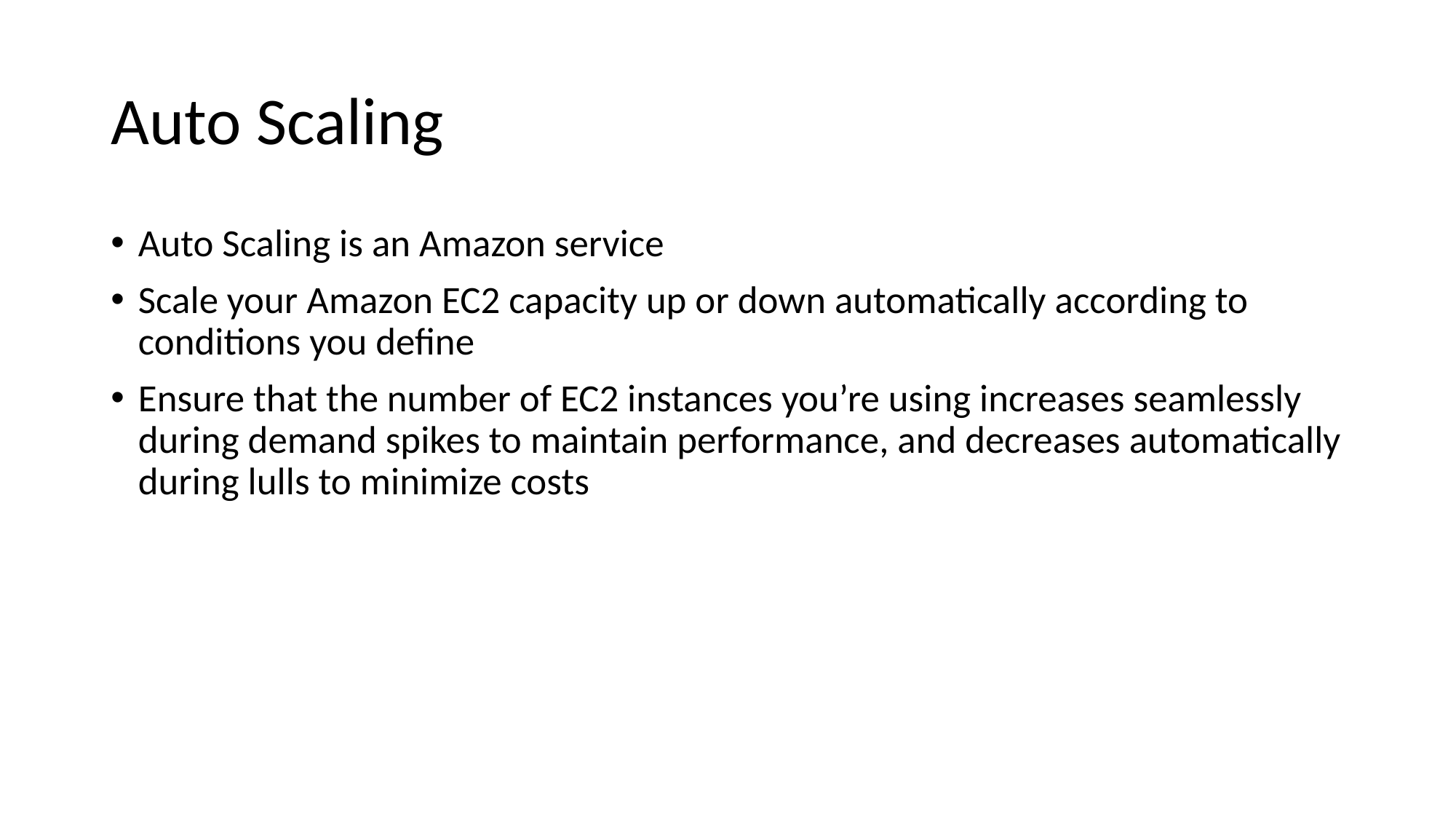

# Auto Scaling
Auto Scaling is an Amazon service
Scale your Amazon EC2 capacity up or down automatically according to conditions you define
Ensure that the number of EC2 instances you’re using increases seamlessly during demand spikes to maintain performance, and decreases automatically during lulls to minimize costs